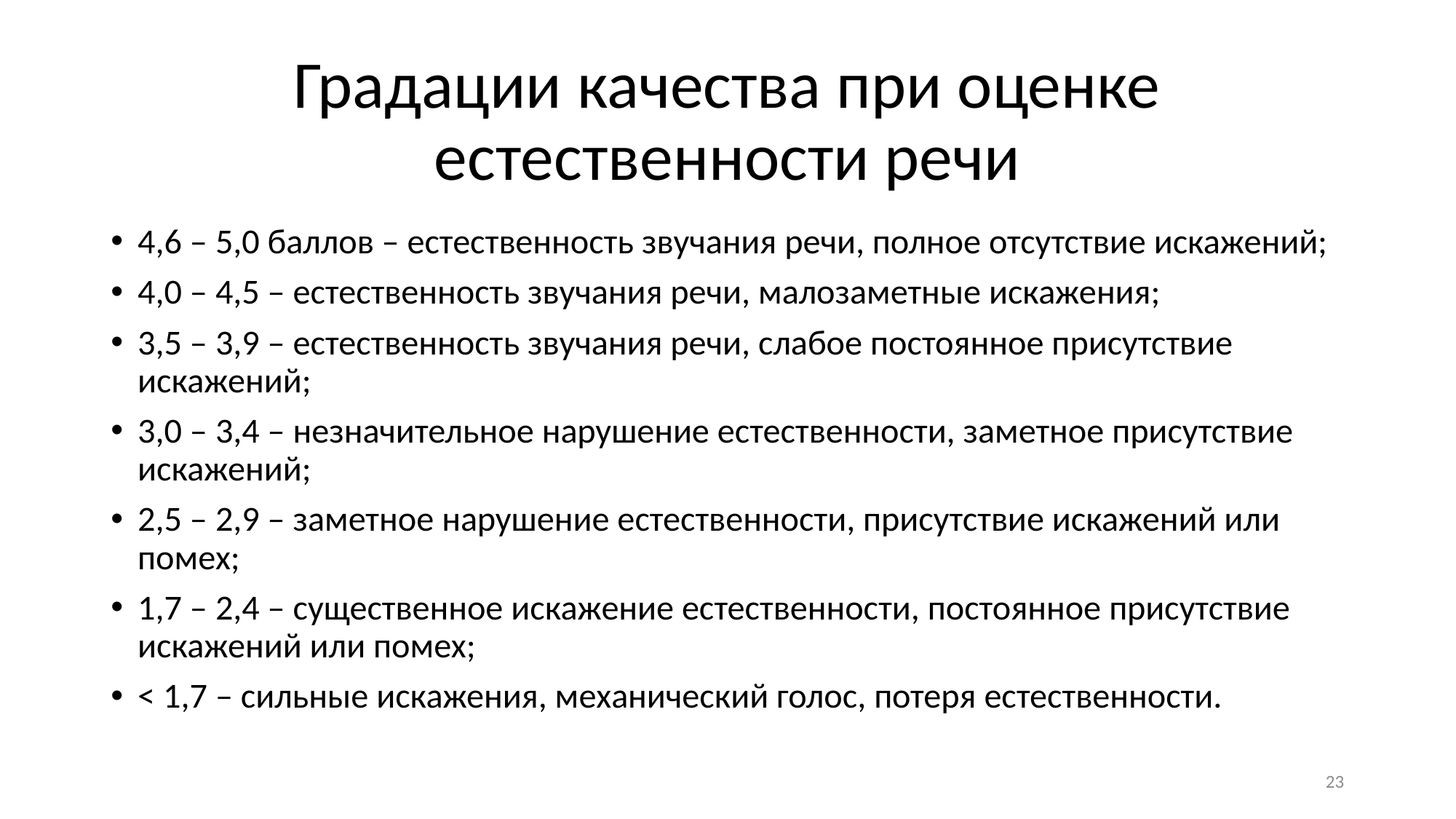

# Градации качества при оценке естественности речи
4,6 – 5,0 баллов – естественность звучания речи, полное отсутствие искажений;
4,0 – 4,5 – естественность звучания речи, малозаметные искажения;
3,5 – 3,9 – естественность звучания речи, слабое постоянное присутствие искажений;
3,0 – 3,4 – незначительное нарушение естественности, заметное присутствие искажений;
2,5 – 2,9 – заметное нарушение естественности, присутствие искажений или помех;
1,7 – 2,4 – существенное искажение естественности, постоянное присутствие искажений или помех;
< 1,7 – сильные искажения, механический голос, потеря естественности.
23